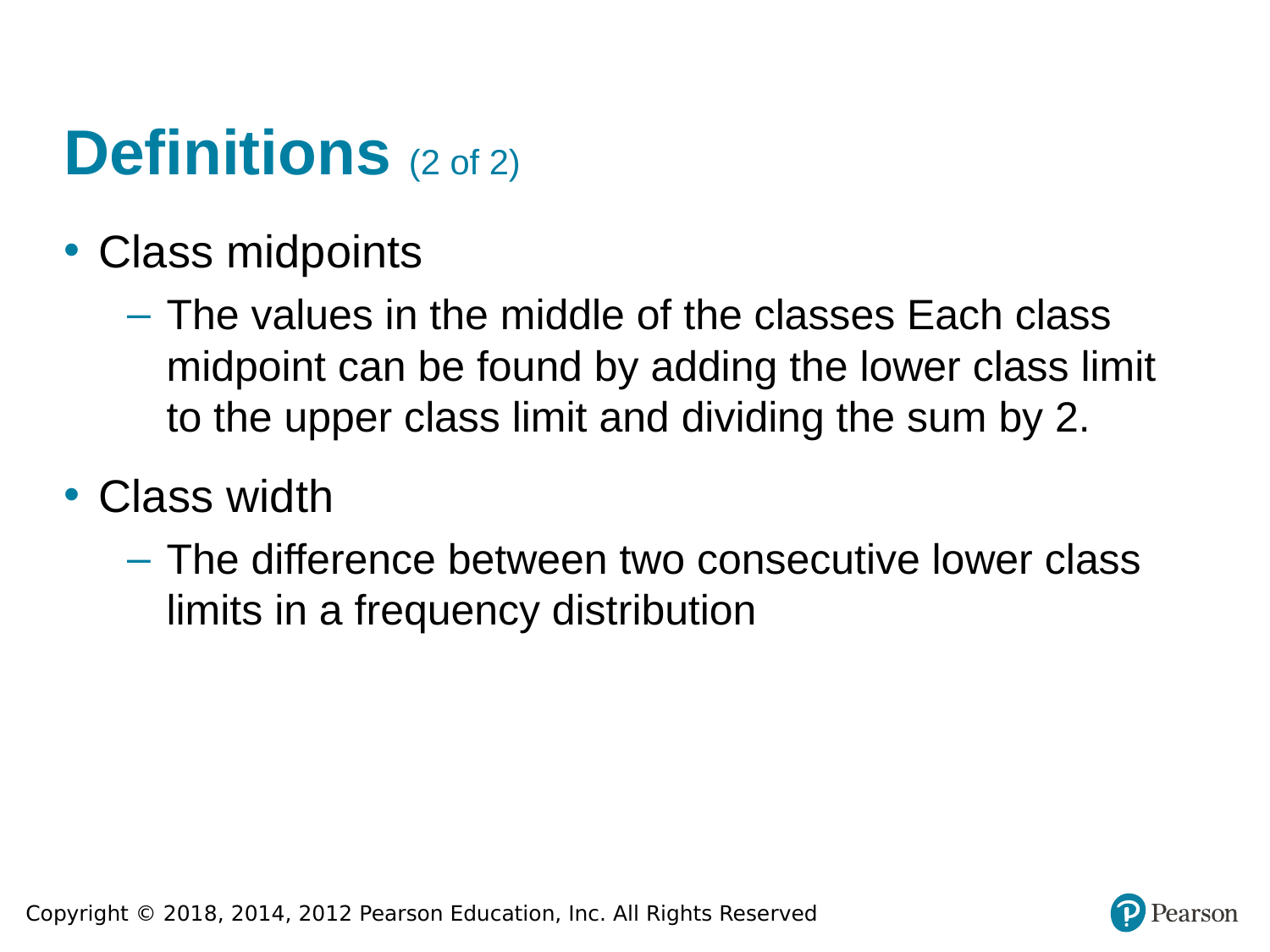

# Definitions (2 of 2)
Class midpoints
The values in the middle of the classes Each class midpoint can be found by adding the lower class limit to the upper class limit and dividing the sum by 2.
Class width
The difference between two consecutive lower class limits in a frequency distribution